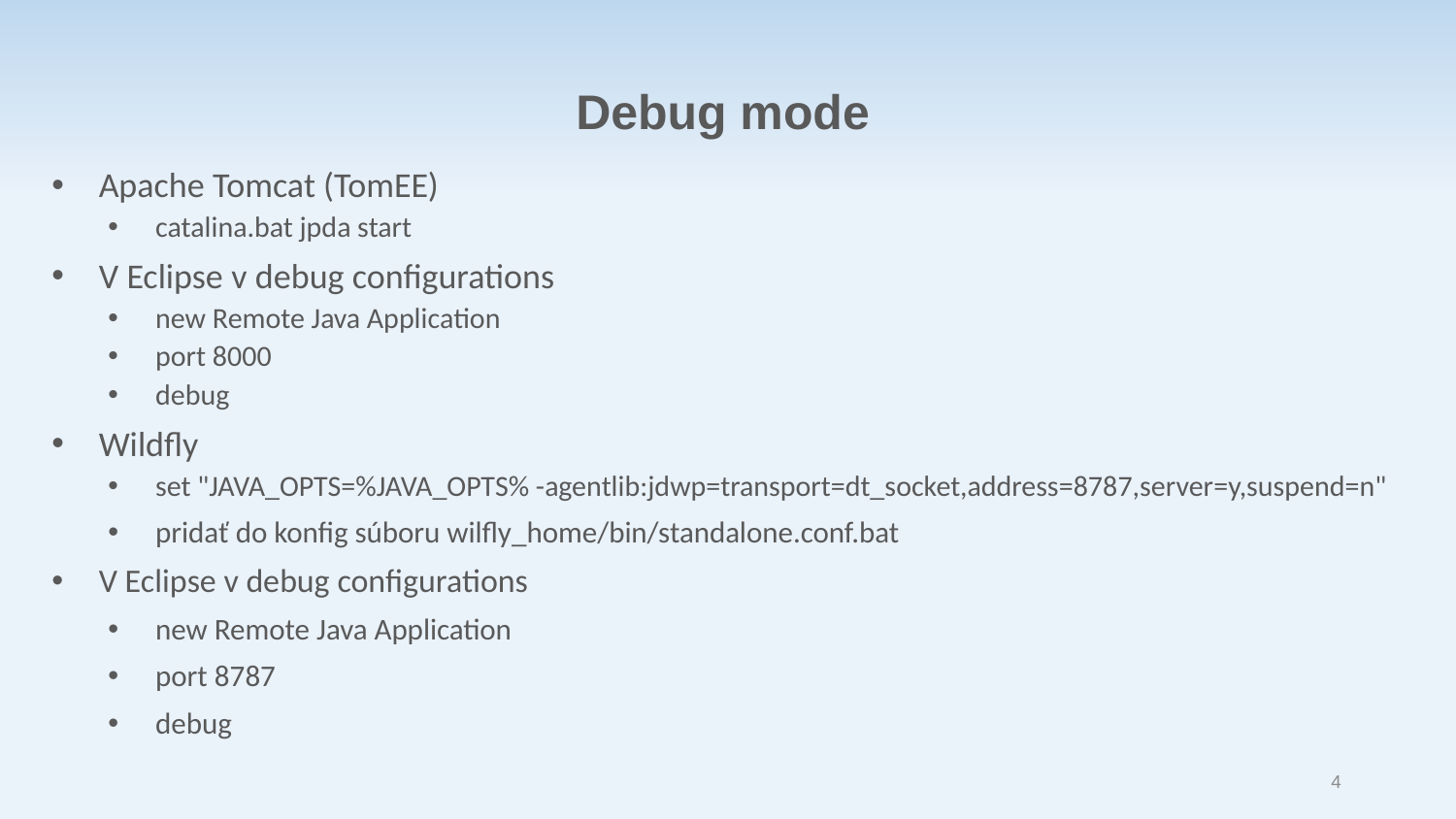

Debug mode
Apache Tomcat (TomEE)
catalina.bat jpda start
V Eclipse v debug configurations
new Remote Java Application
port 8000
debug
Wildfly
set "JAVA_OPTS=%JAVA_OPTS% -agentlib:jdwp=transport=dt_socket,address=8787,server=y,suspend=n"
pridať do konfig súboru wilfly_home/bin/standalone.conf.bat
V Eclipse v debug configurations
new Remote Java Application
port 8787
debug

4